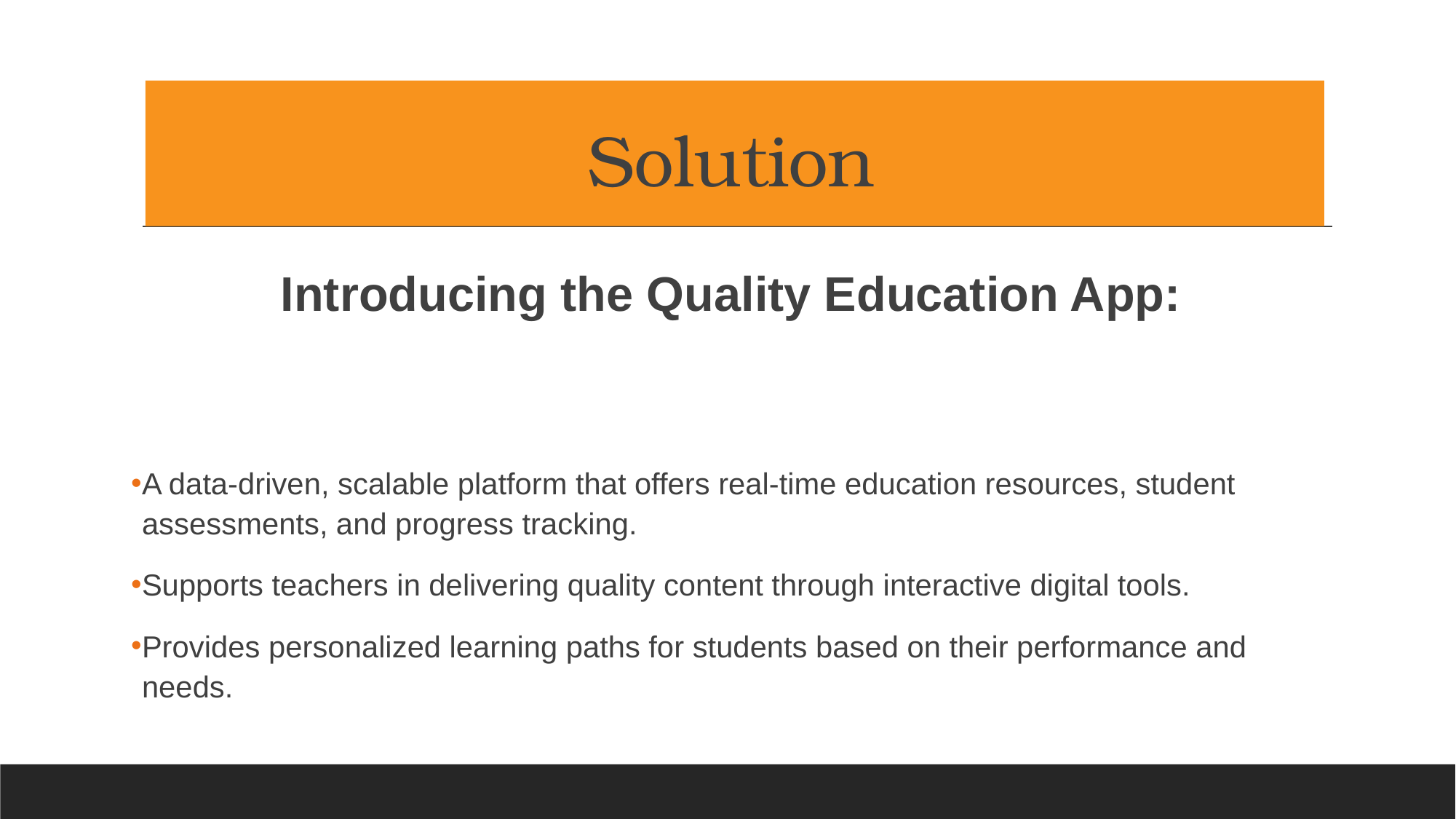

# Solution

Introducing the Quality Education App:

A data-driven, scalable platform that offers real-time education resources, student assessments, and progress tracking.
Supports teachers in delivering quality content through interactive digital tools.
Provides personalized learning paths for students based on their performance and needs.